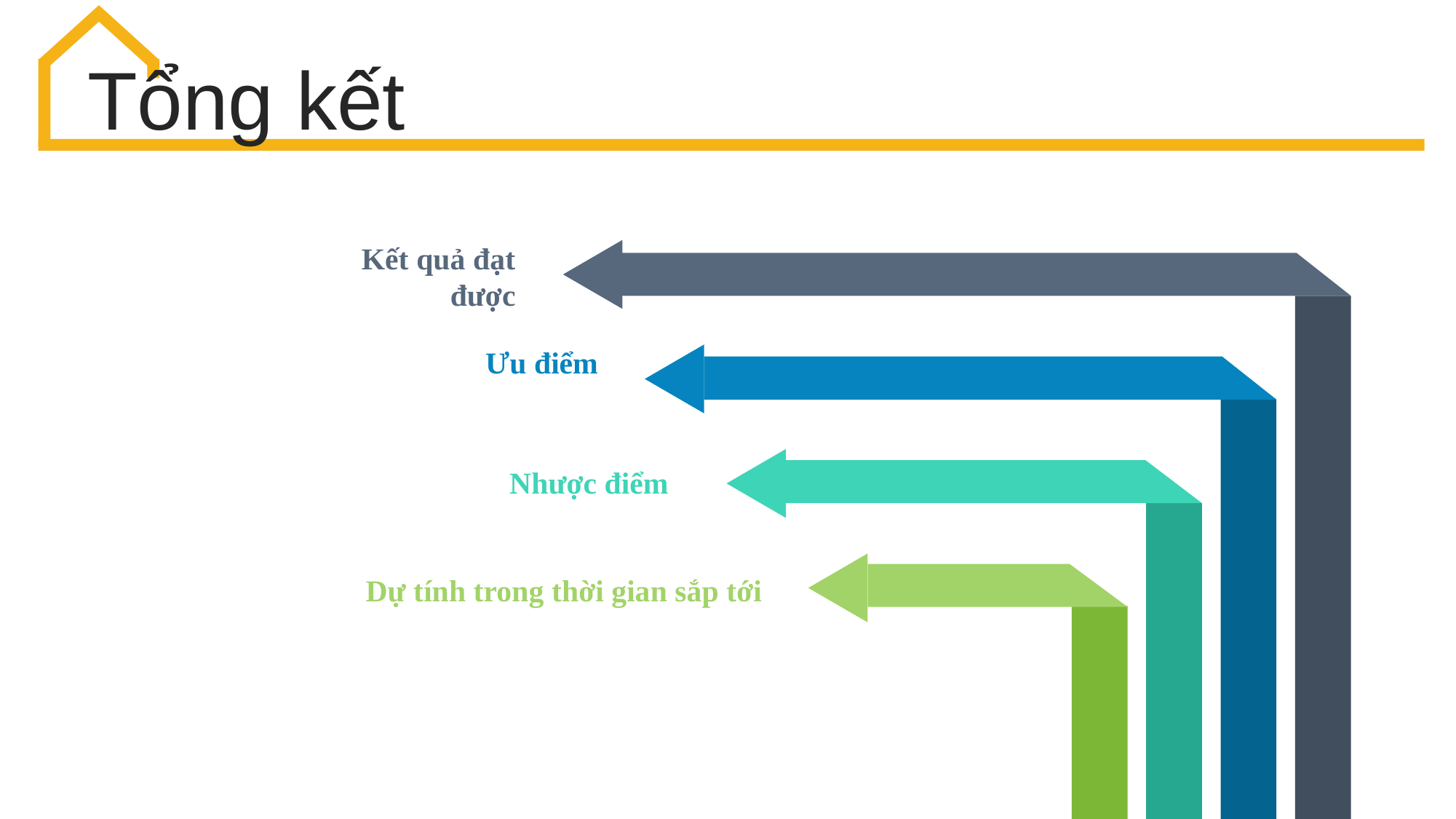

Tổng kết
Kết quả đạt được

Ưu điểm

Nhược điểm

Dự tính trong thời gian sắp tới